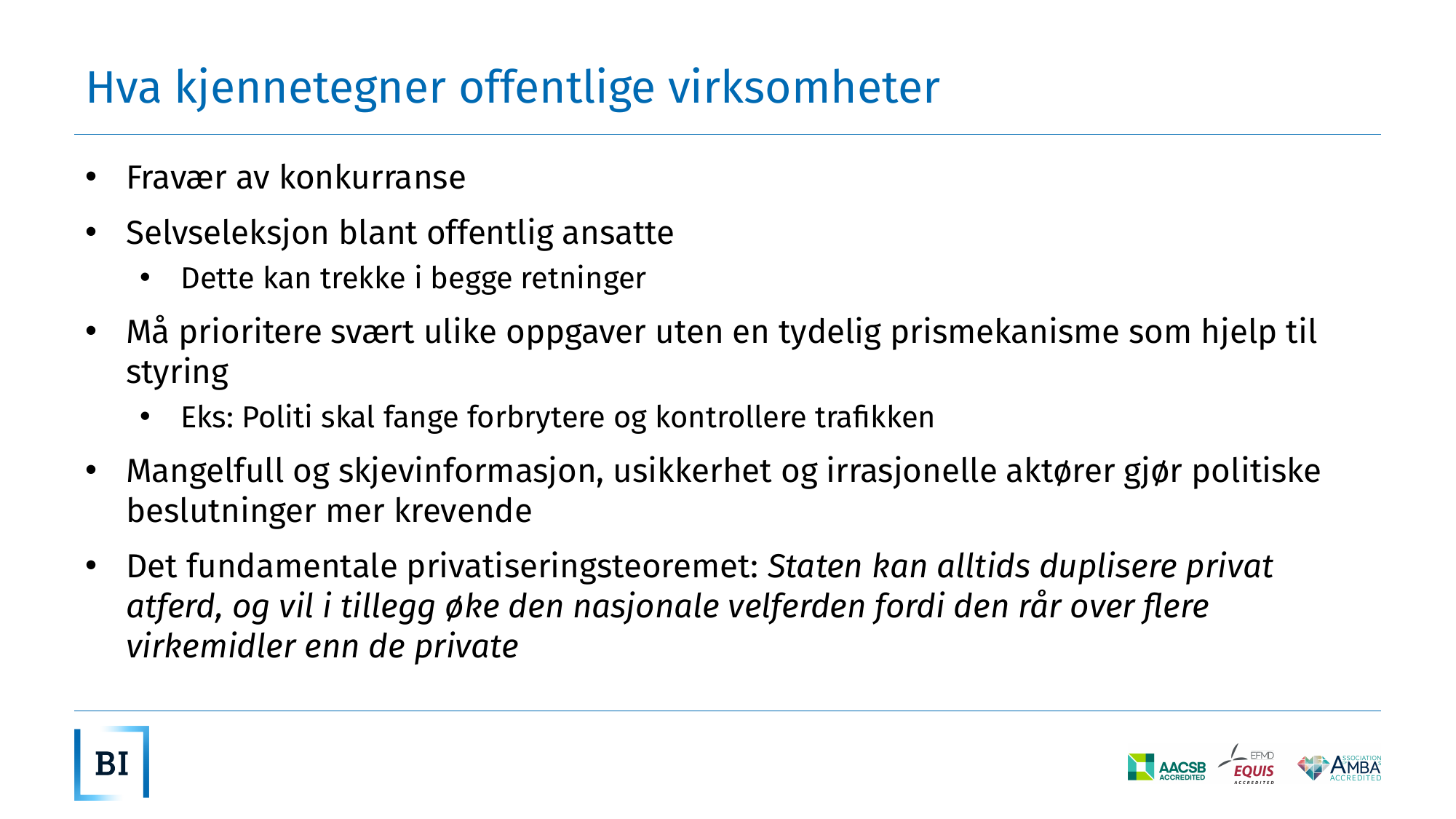

# Hva kjennetegner offentlige virksomheter
Fravær av konkurranse
Selvseleksjon blant offentlig ansatte
Dette kan trekke i begge retninger
Må prioritere svært ulike oppgaver uten en tydelig prismekanisme som hjelp til styring
Eks: Politi skal fange forbrytere og kontrollere trafikken
Mangelfull og skjevinformasjon, usikkerhet og irrasjonelle aktører gjør politiske beslutninger mer krevende
Det fundamentale privatiseringsteoremet: Staten kan alltids duplisere privat atferd, og vil i tillegg øke den nasjonale velferden fordi den rår over flere virkemidler enn de private